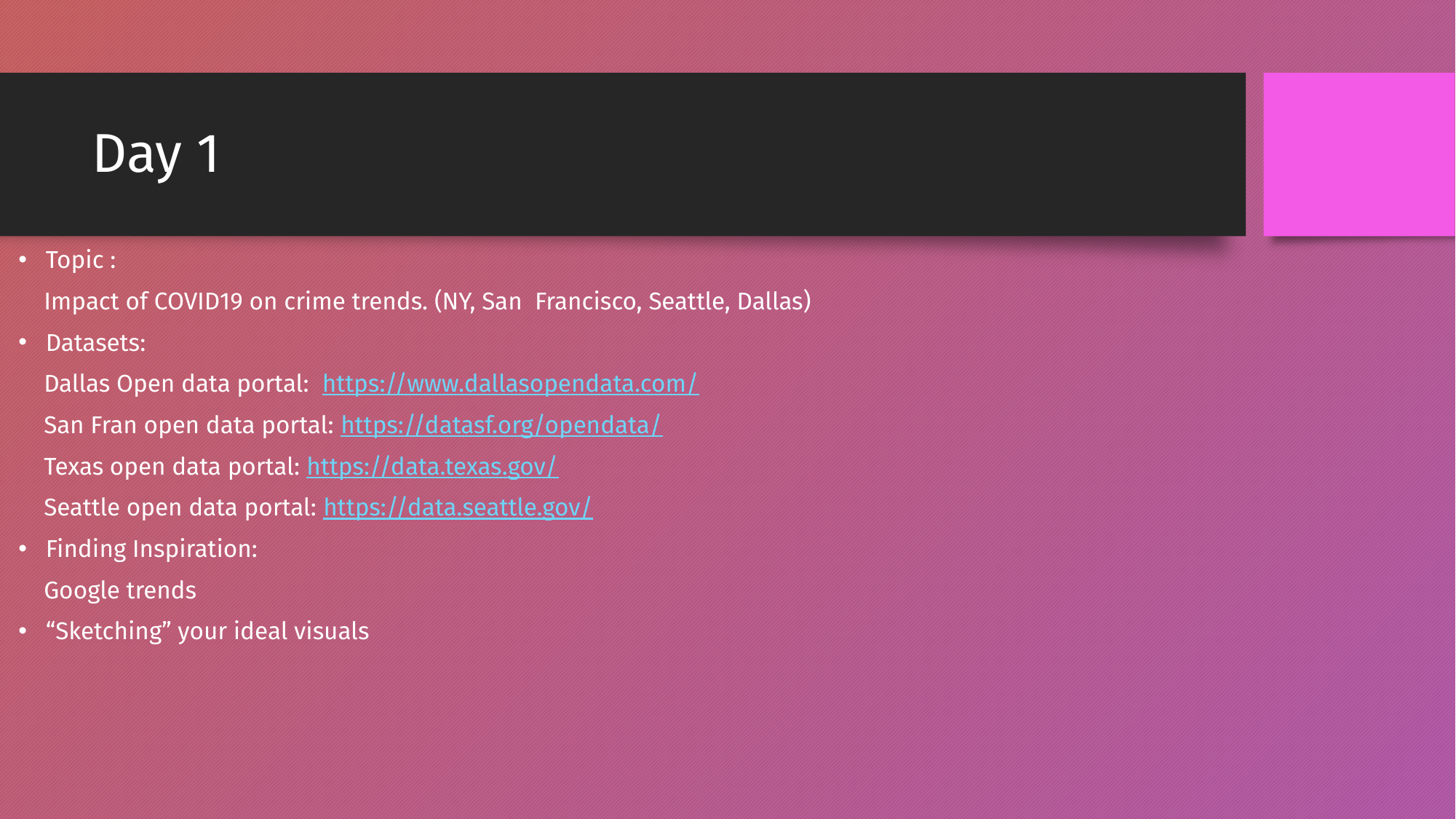

# Day 1
Topic :
    Impact of COVID19 on crime trends. (NY, San  Francisco, Seattle, Dallas)
Datasets:
    Dallas Open data portal:  https://www.dallasopendata.com/
    San Fran open data portal: https://datasf.org/opendata/
    Texas open data portal: https://data.texas.gov/
    Seattle open data portal: https://data.seattle.gov/
Finding Inspiration:
    Google trends
“Sketching” your ideal visuals